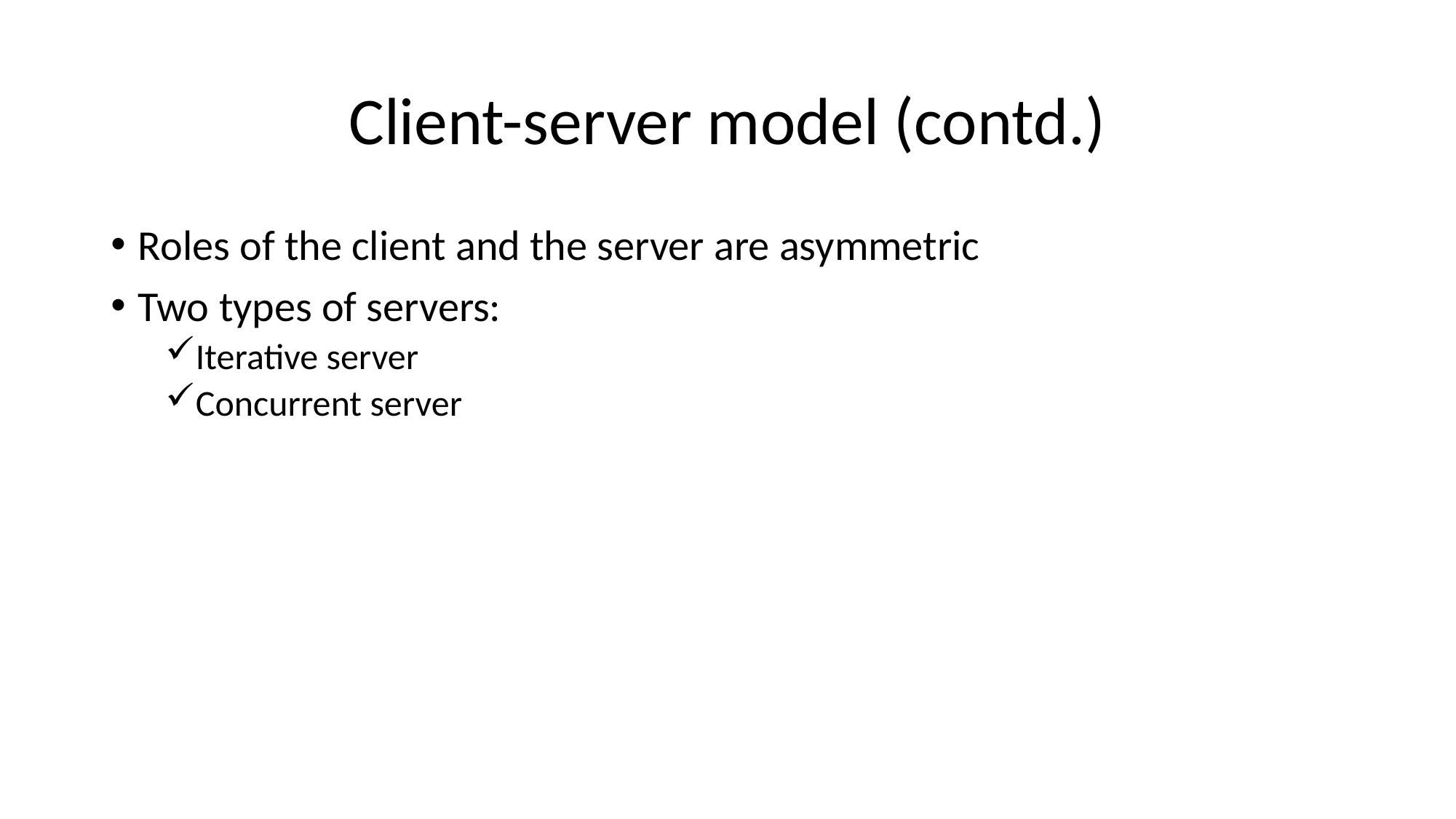

# Client-server model (contd.)
Roles of the client and the server are asymmetric
Two types of servers:
Iterative server
Concurrent server